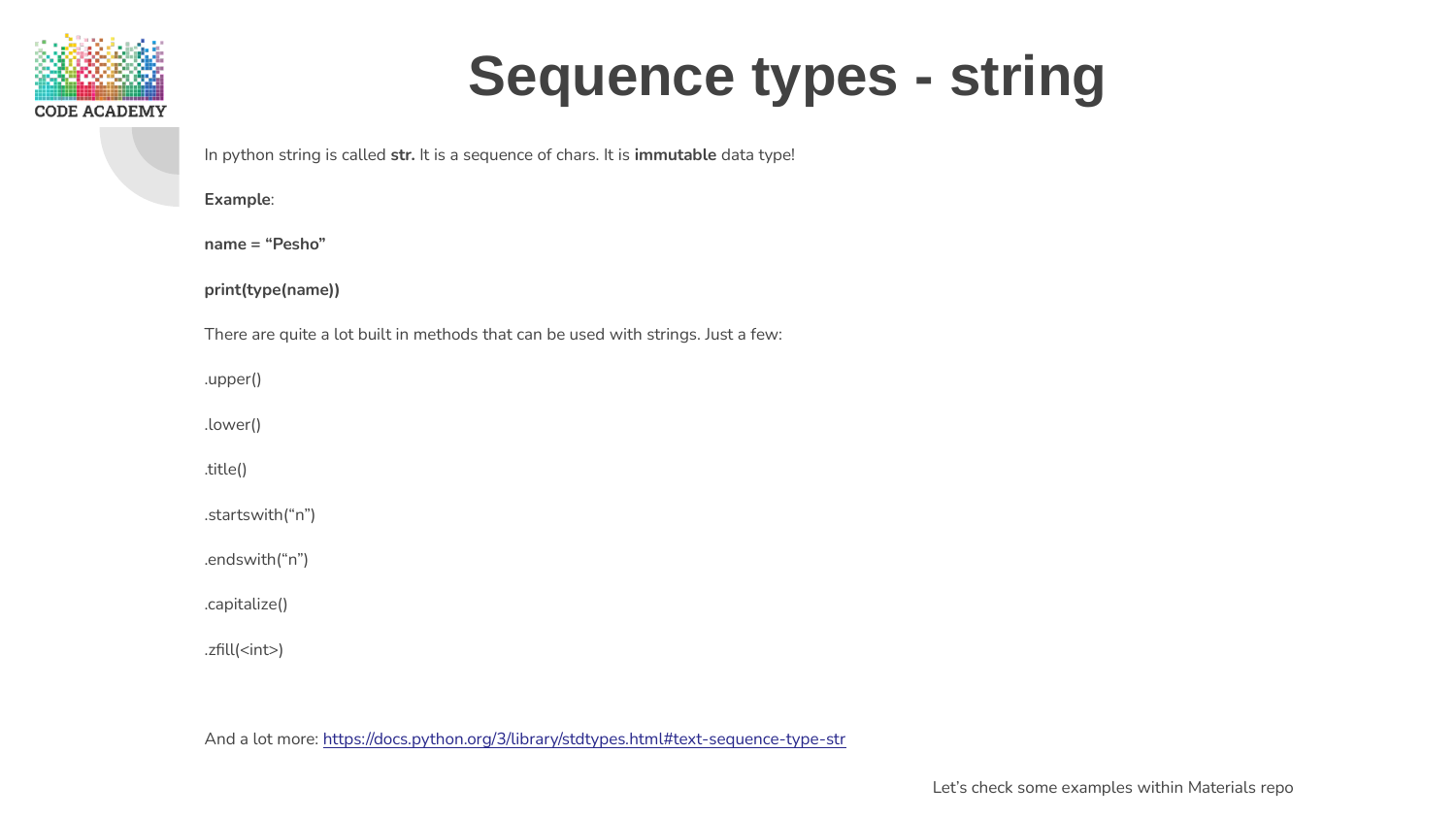

# Sequence types - string
In python string is called str. It is a sequence of chars. It is immutable data type!
Example:
name = “Pesho”
print(type(name))
There are quite a lot built in methods that can be used with strings. Just a few:
.upper()
.lower()
.title()
.startswith(“n”)
.endswith(“n”)
.capitalize()
.zfill(<int>)

And a lot more: https://docs.python.org/3/library/stdtypes.html#text-sequence-type-str
Let’s check some examples within Materials repo